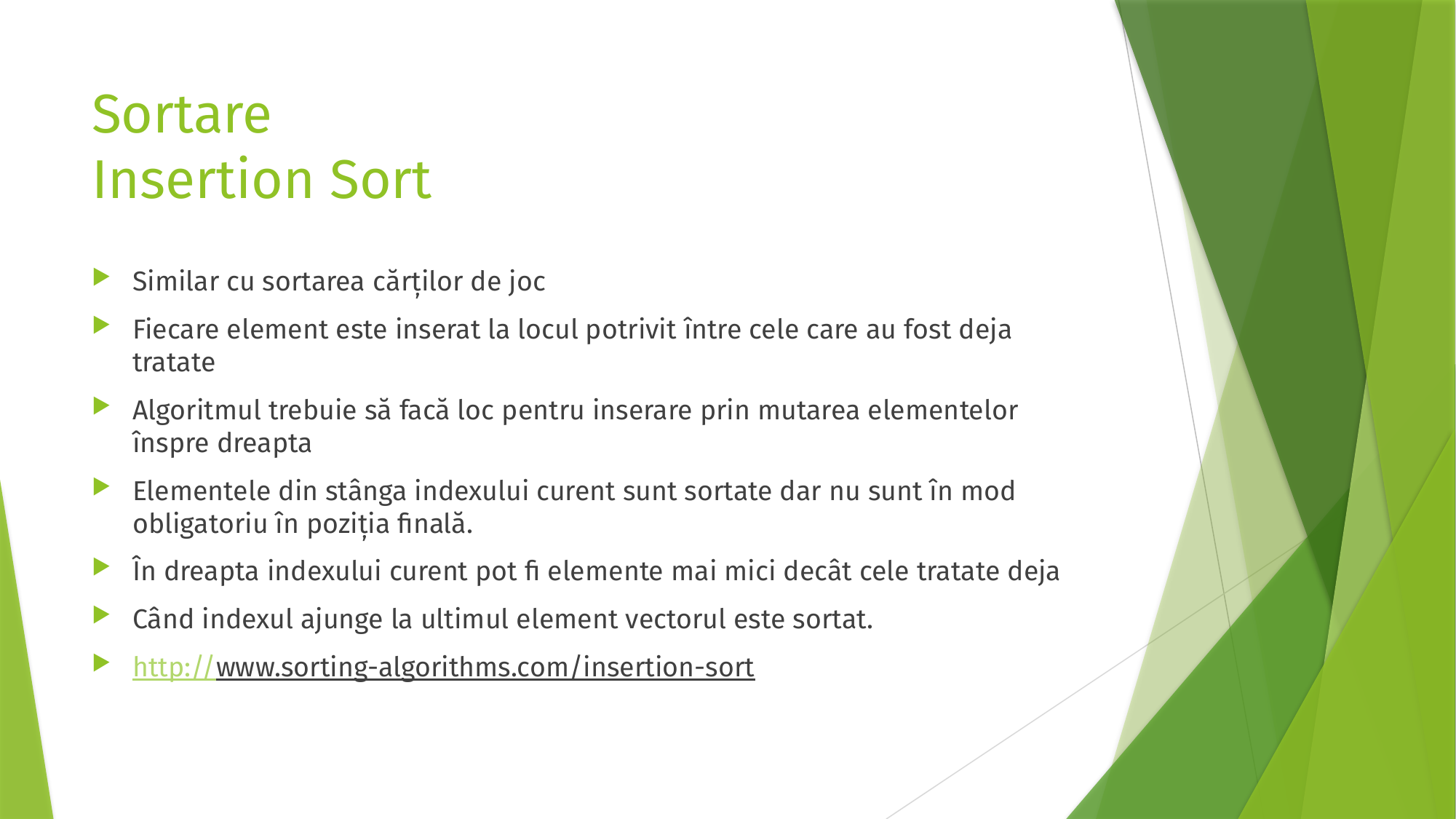

# Sortare Insertion Sort
Similar cu sortarea cărților de joc
Fiecare element este inserat la locul potrivit între cele care au fost deja tratate
Algoritmul trebuie să facă loc pentru inserare prin mutarea elementelor înspre dreapta
Elementele din stânga indexului curent sunt sortate dar nu sunt în mod obligatoriu în poziția finală.
În dreapta indexului curent pot fi elemente mai mici decât cele tratate deja
Când indexul ajunge la ultimul element vectorul este sortat.
http://www.sorting-algorithms.com/insertion-sort